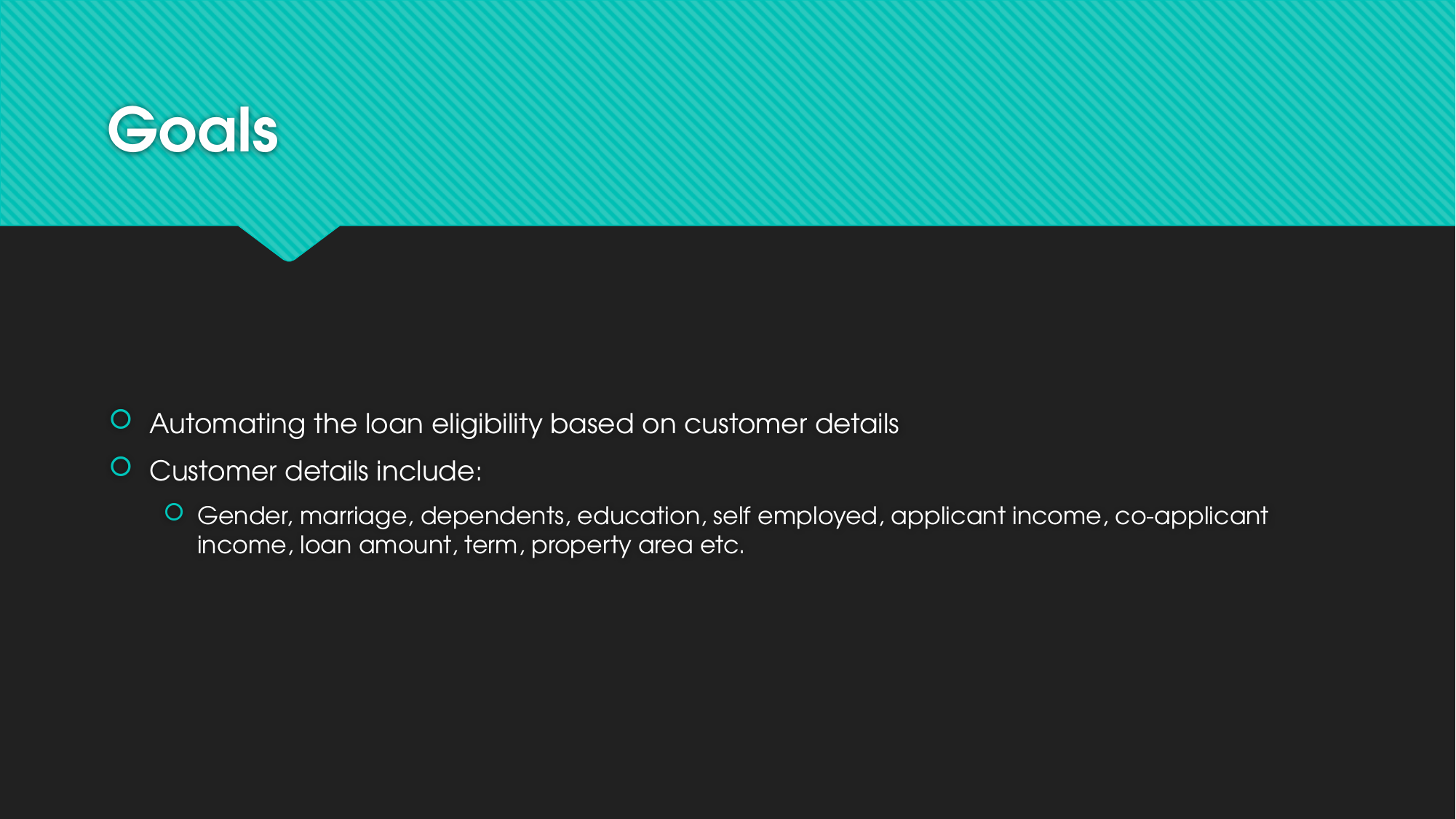

# Goals
Automating the loan eligibility based on customer details
Customer details include:
Gender, marriage, dependents, education, self employed, applicant income, co-applicant income, loan amount, term, property area etc.